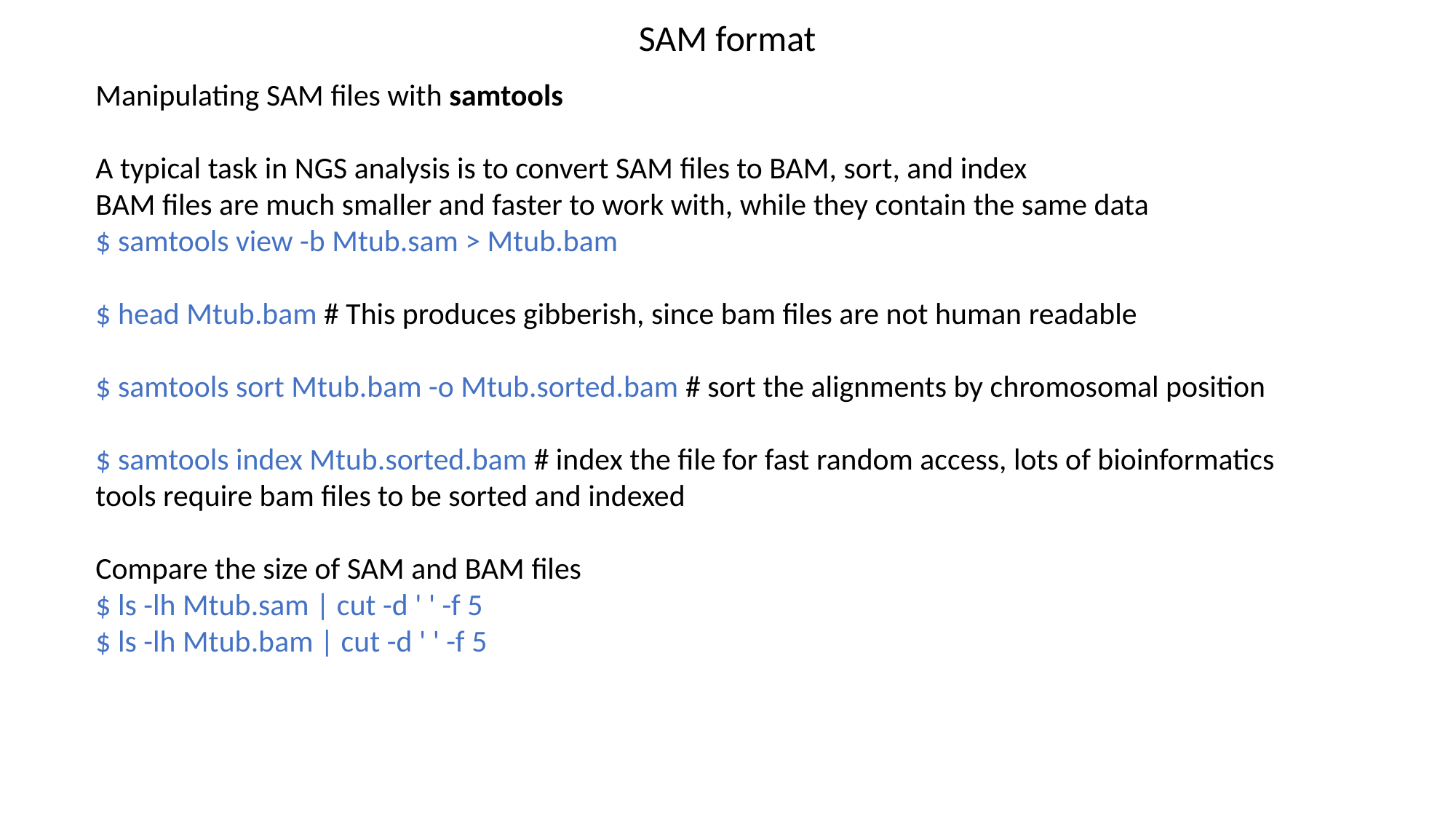

SAM format

Manipulating SAM files with samtools

A typical task in NGS analysis is to convert SAM files to BAM, sort, and index
BAM files are much smaller and faster to work with, while they contain the same data
$ samtools view -b Mtub.sam > Mtub.bam

$ head Mtub.bam # This produces gibberish, since bam files are not human readable

$ samtools sort Mtub.bam -o Mtub.sorted.bam # sort the alignments by chromosomal position

$ samtools index Mtub.sorted.bam # index the file for fast random access, lots of bioinformatics tools require bam files to be sorted and indexed

Compare the size of SAM and BAM files
$ ls -lh Mtub.sam | cut -d ' ' -f 5
$ ls -lh Mtub.bam | cut -d ' ' -f 5